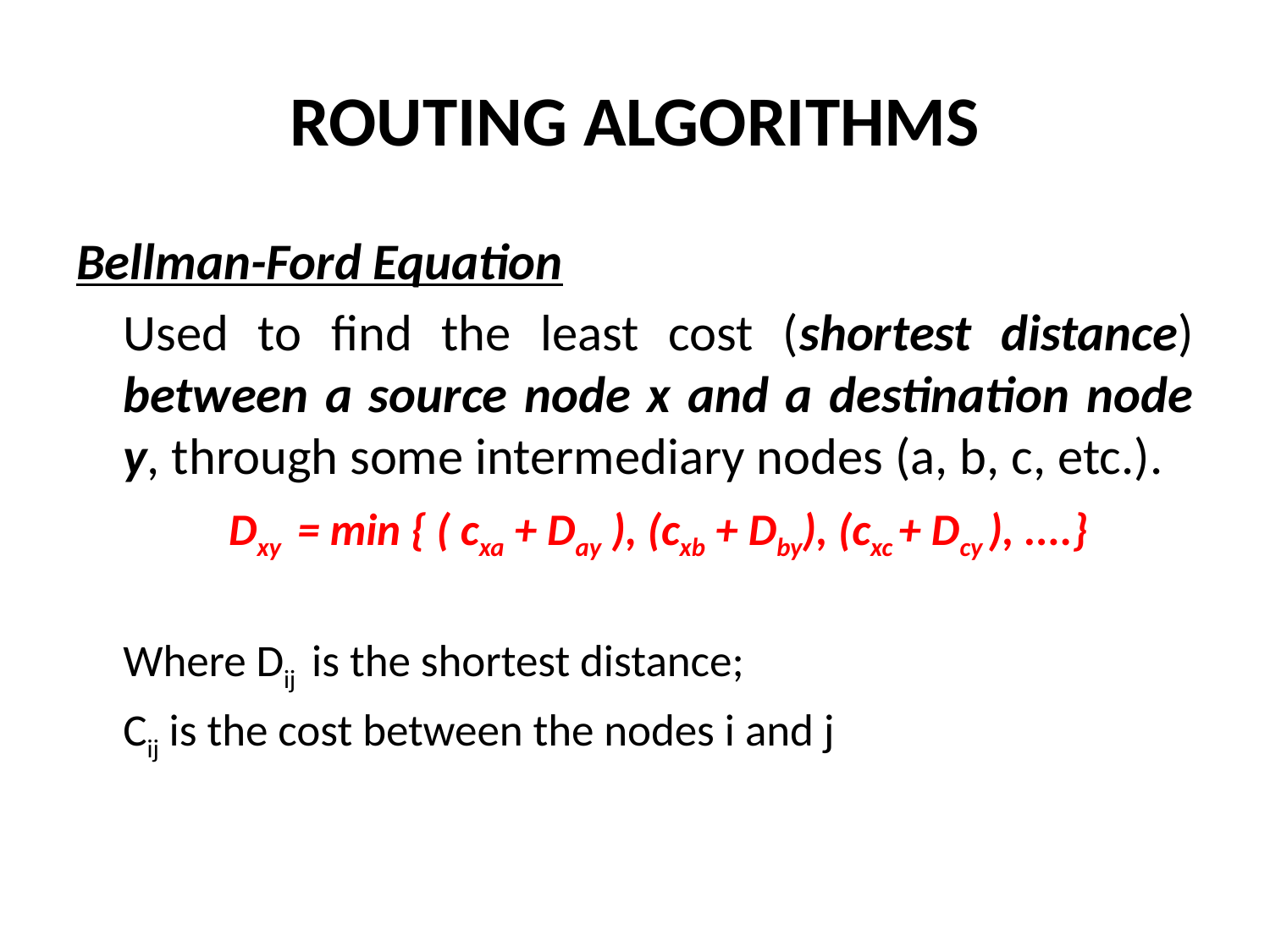

# ROUTING ALGORITHMS
Bellman-Ford Equation
	Used to find the least cost (shortest distance) between a source node x and a destination node y, through some intermediary nodes (a, b, c, etc.).
	Dxy  = min { ( cxa + Day ), (cxb + Dby), (cxc + Dcy ), ....}

	Where Dij  is the shortest distance;
	Cij is the cost between the nodes i and j